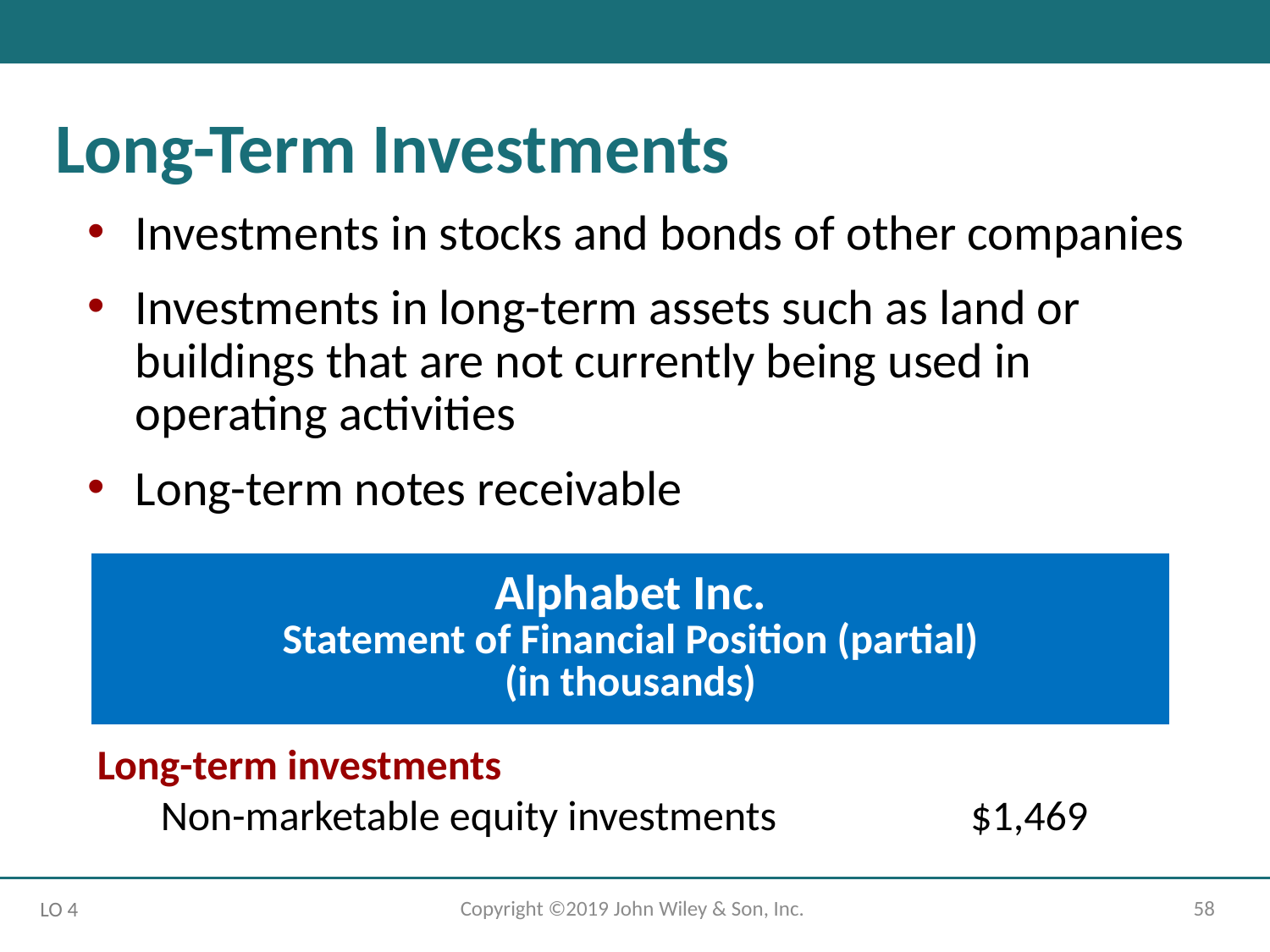

Long-Term Investments
Investments in stocks and bonds of other companies
Investments in long-term assets such as land or buildings that are not currently being used in operating activities
Long-term notes receivable
| Alphabet Inc. Statement of Financial Position (partial) (in thousands) |
| --- |
Long-term investments
Non-marketable equity investments		$1,469
Copyright ©2019 John Wiley & Son, Inc.
58
LO 4